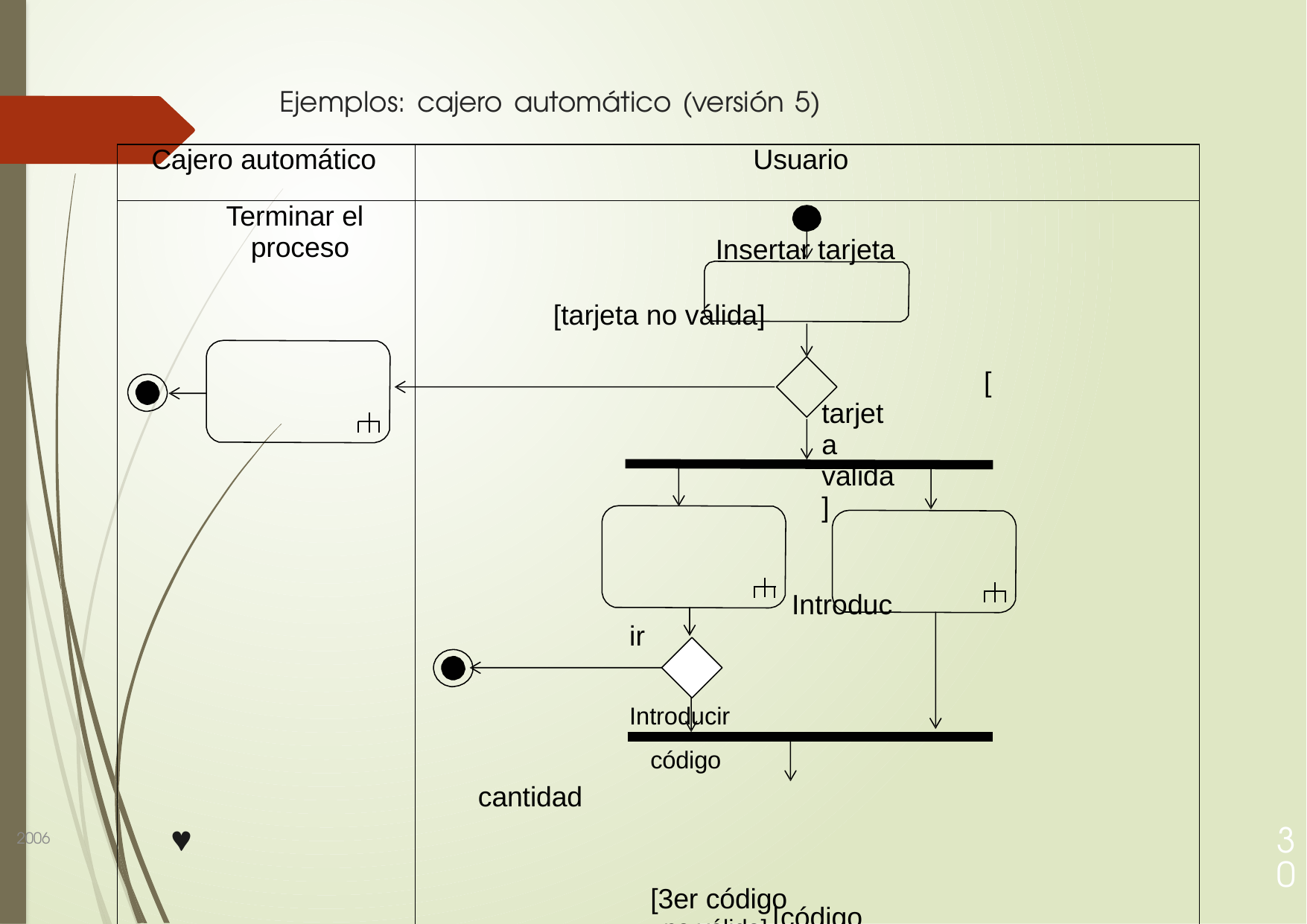

# Ejemplos: cajero automático (versión 5)
| Cajero automático | Usuario |
| --- | --- |
| Terminar el proceso | Insertar tarjeta [tarjeta no válida] [tarjeta válida] Introducir Introducir código cantidad [3er código no válido] [código válido] . . . |

♥
2006
30